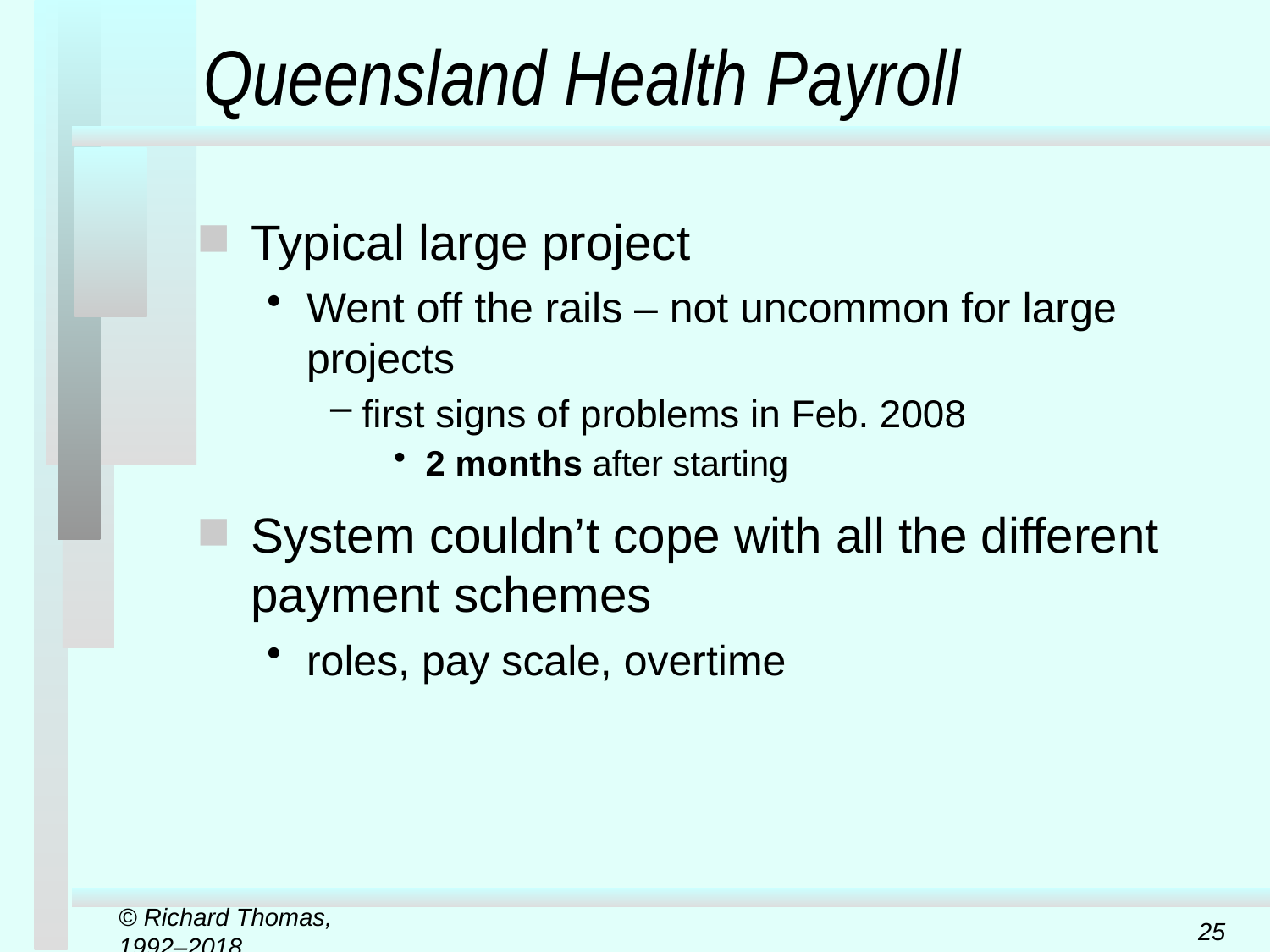

# Queensland Health Payroll
Typical large project
Went off the rails – not uncommon for large projects
first signs of problems in Feb. 2008
2 months after starting
System couldn’t cope with all the different payment schemes
roles, pay scale, overtime
© Richard Thomas, 1992–2018
25